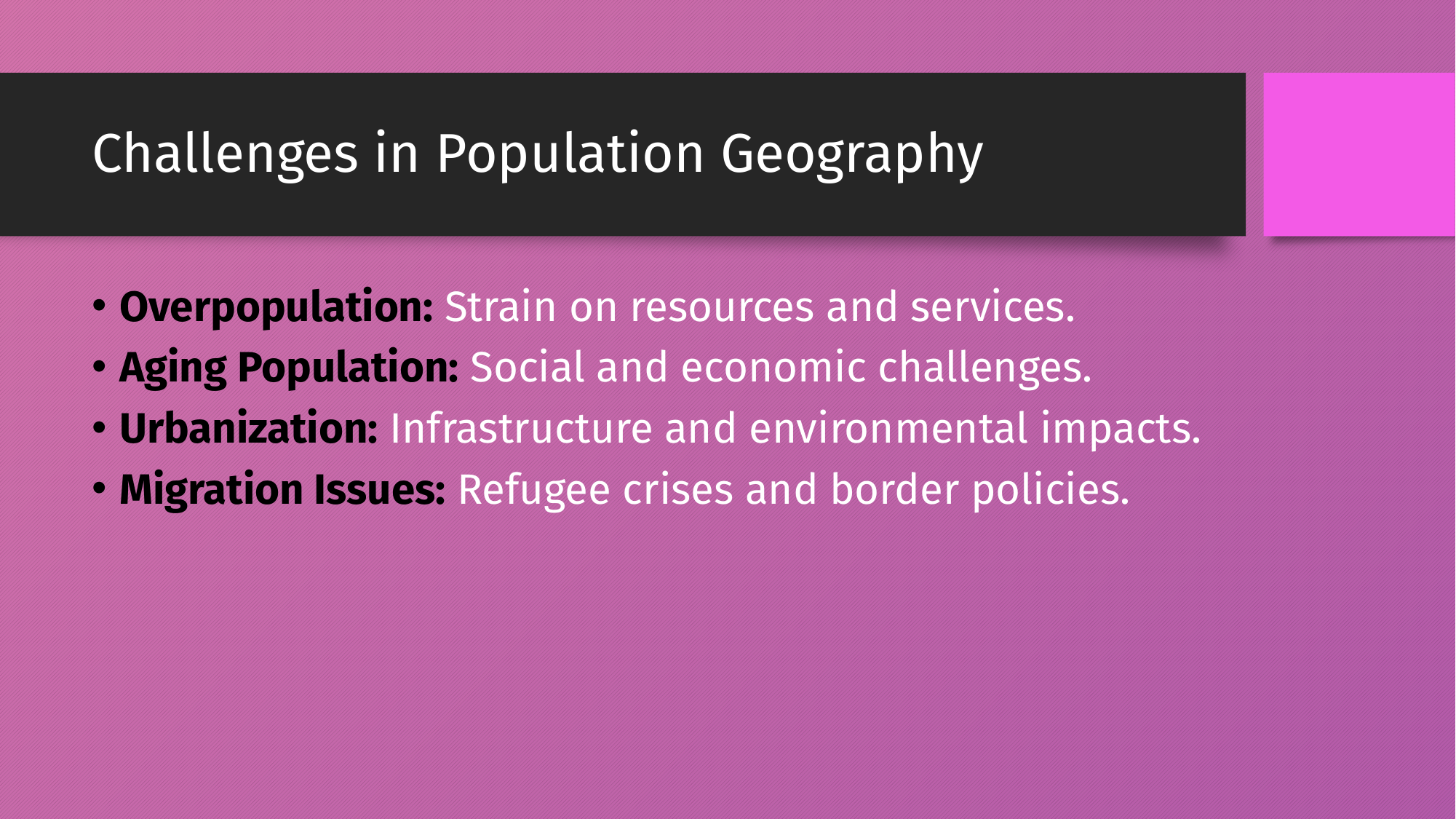

# Challenges in Population Geography
Overpopulation: Strain on resources and services.
Aging Population: Social and economic challenges.
Urbanization: Infrastructure and environmental impacts.
Migration Issues: Refugee crises and border policies.